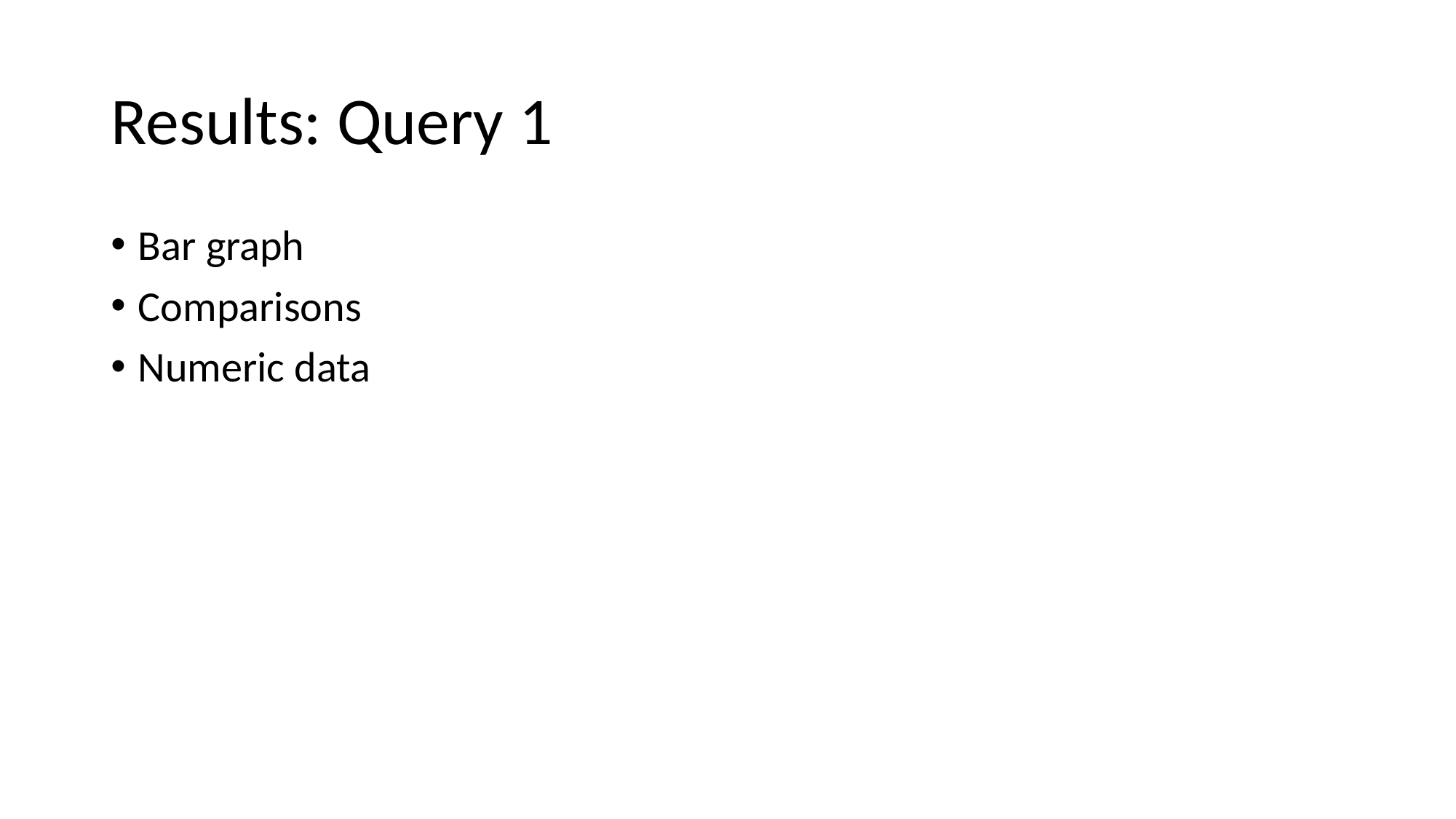

# Results: Query 1
Bar graph
Comparisons
Numeric data